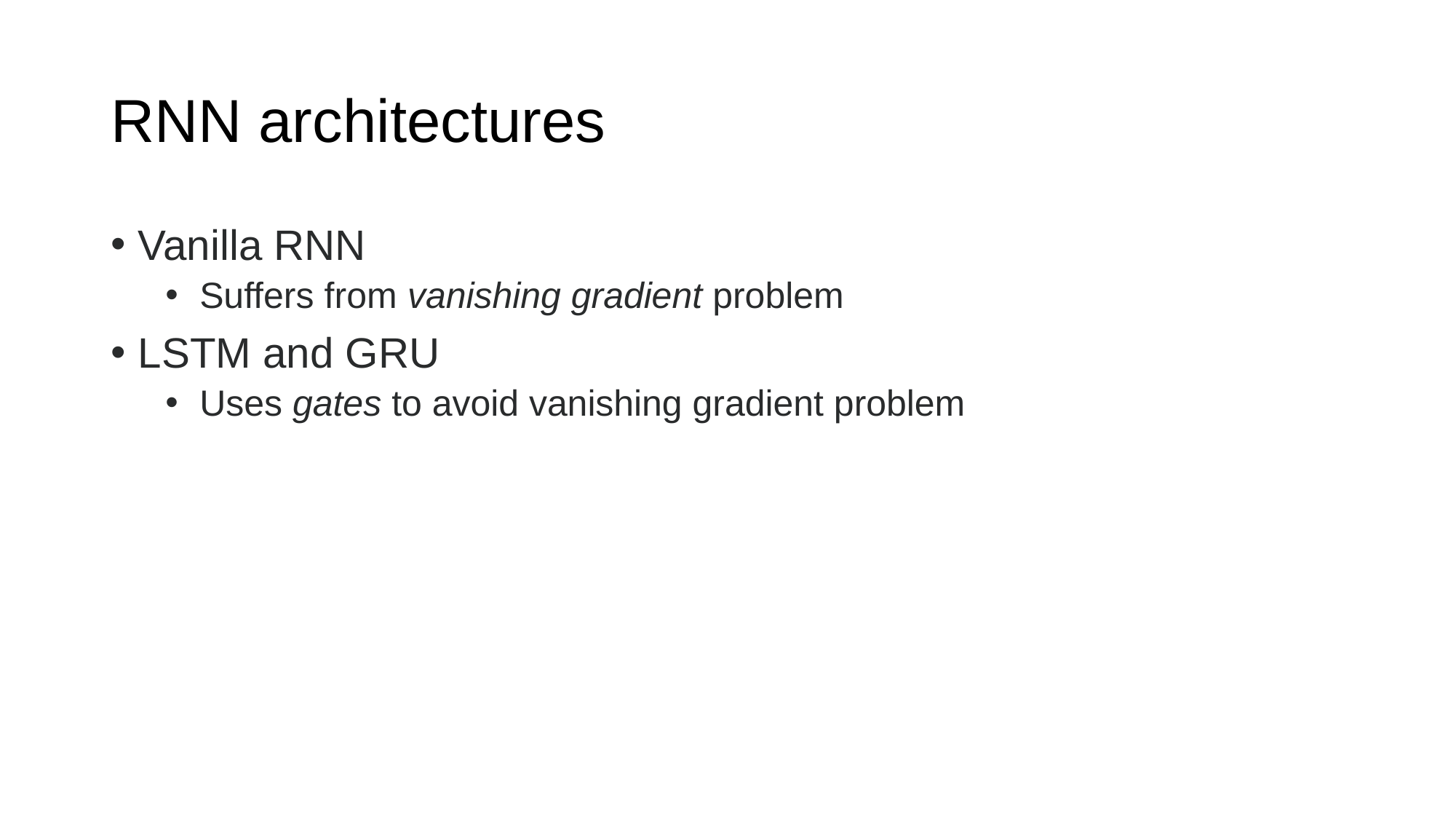

# RNN architectures
Vanilla RNN
Suffers from vanishing gradient problem
LSTM and GRU
Uses gates to avoid vanishing gradient problem